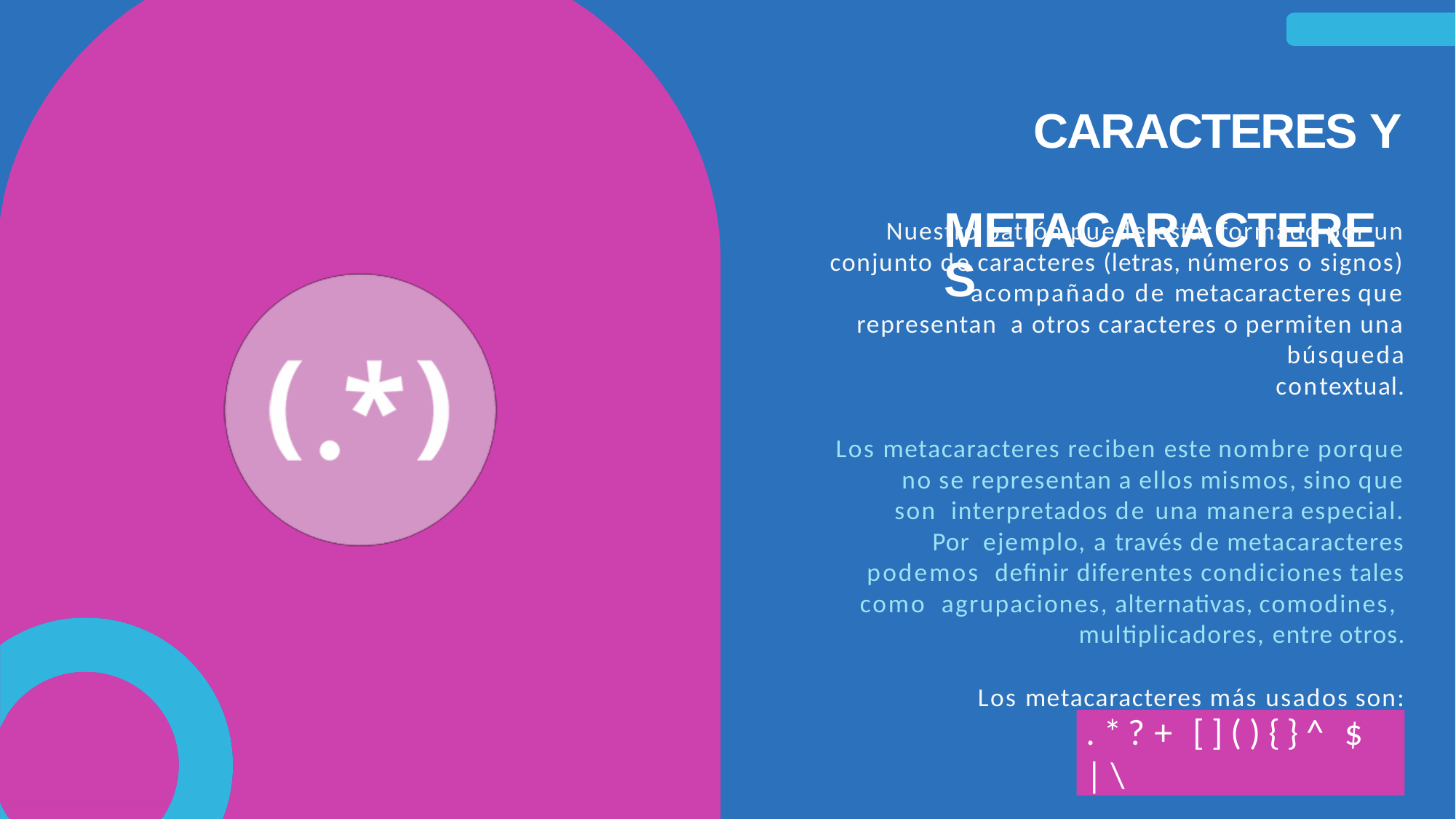

# CARACTERES Y  METACARACTERES
Nuestro patrón puede estar formado por un  conjunto de caracteres (letras, números o signos)  acompañado de metacaracteres que representan  a otros caracteres o permiten una búsqueda
contextual.

Los metacaracteres reciben este nombre porque  no se representan a ellos mismos, sino que son  interpretados de una manera especial. Por  ejemplo, a través de metacaracteres podemos  definir diferentes condiciones tales como  agrupaciones, alternativas, comodines,  multiplicadores, entre otros.

Los metacaracteres más usados son:

. * ? + [ ] ( ) { } ^ $ | \